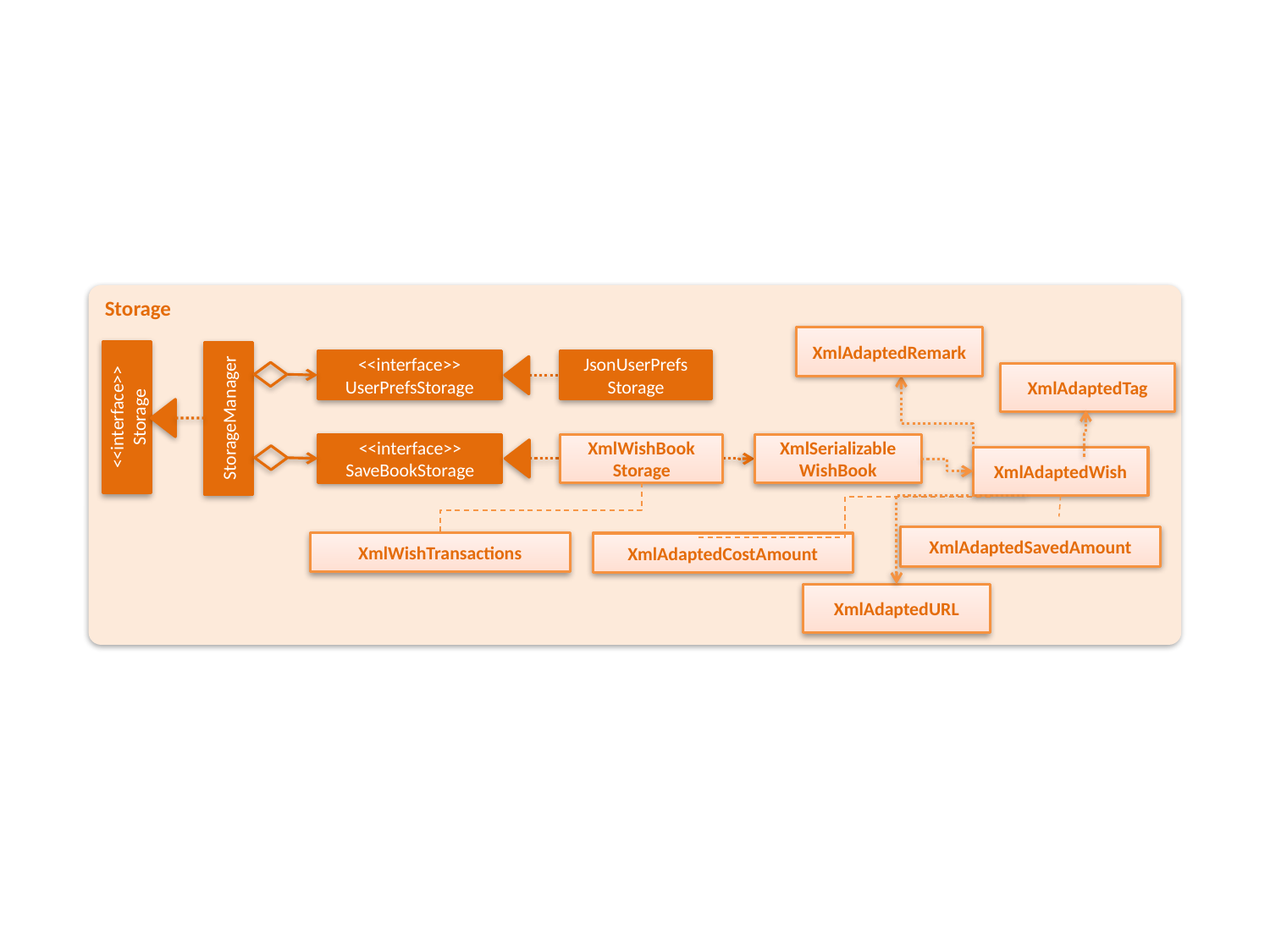

Storage
XmlAdaptedRemark
<<interface>>
UserPrefsStorage
JsonUserPrefs
Storage

XmlAdaptedTag
<<interface>>
Storage
StorageManager

<<interface>>
SaveBookStorage
XmlWishBook
Storage
XmlSerializable
WishBook

XmlAdaptedWish
XmlAdaptedSavedAmount
XmlWishTransactions
XmlAdaptedCostAmount
XmlAdaptedURL